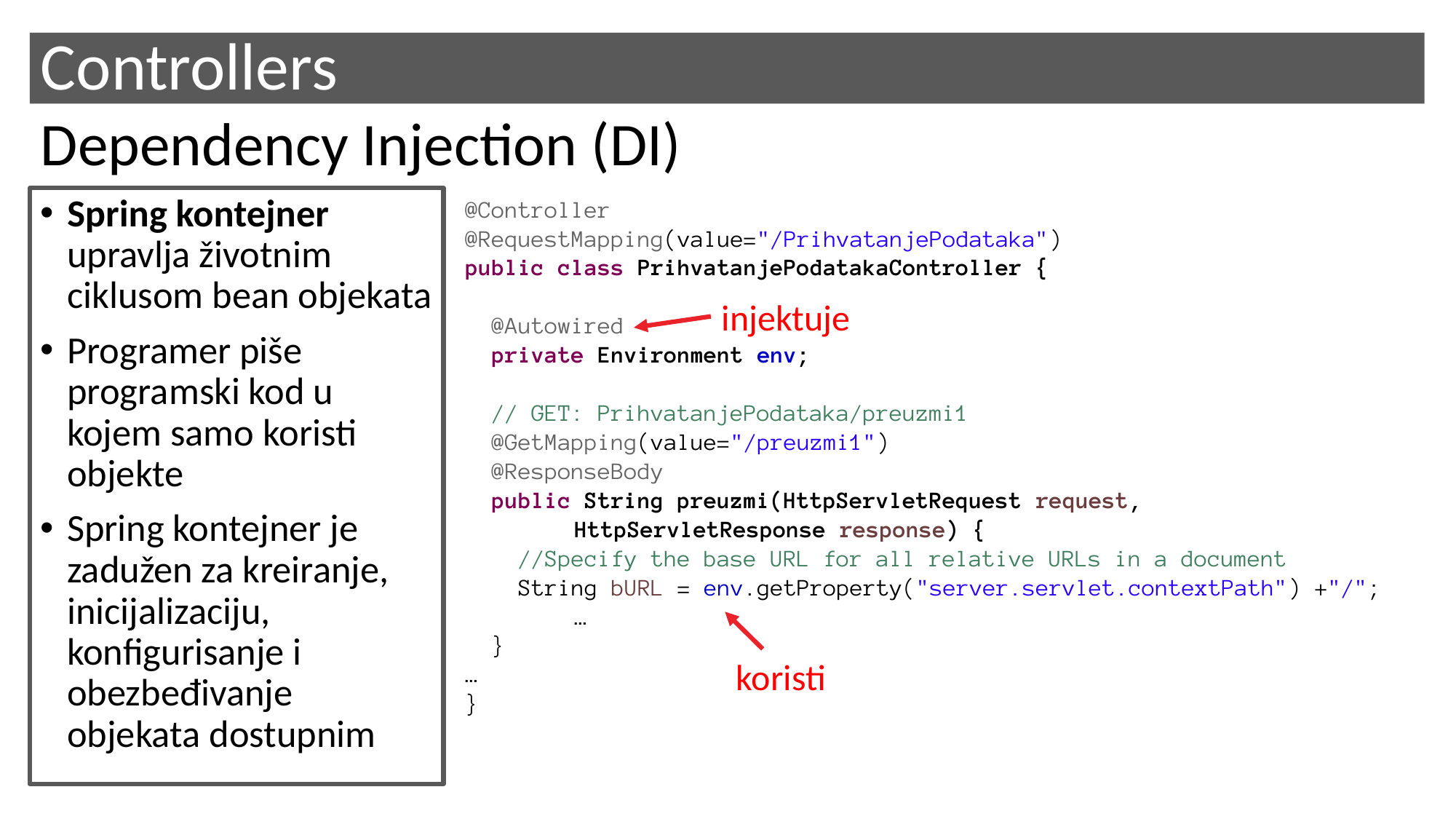

# Controllers
Dependency Injection (DI)
Spring kontejner upravlja životnim ciklusom bean objekata
Programer piše programski kod u kojem samo koristi objekte
Spring kontejner je zadužen za kreiranje, inicijalizaciju, konfigurisanje i obezbeđivanje objekata dostupnim
@Controller
@RequestMapping(value="/PrihvatanjePodataka")
public class PrihvatanjePodatakaController {

  @Autowired
  private Environment env;

  // GET: PrihvatanjePodataka/preuzmi1
  @GetMapping(value="/preuzmi1")
  @ResponseBody
  public String preuzmi(HttpServletRequest request, 			HttpServletResponse response) {
    //Specify the base URL for all relative URLs in a document
    String bURL = env.getProperty("server.servlet.contextPath") +"/";
	…
  }
…
}
injektuje
koristi